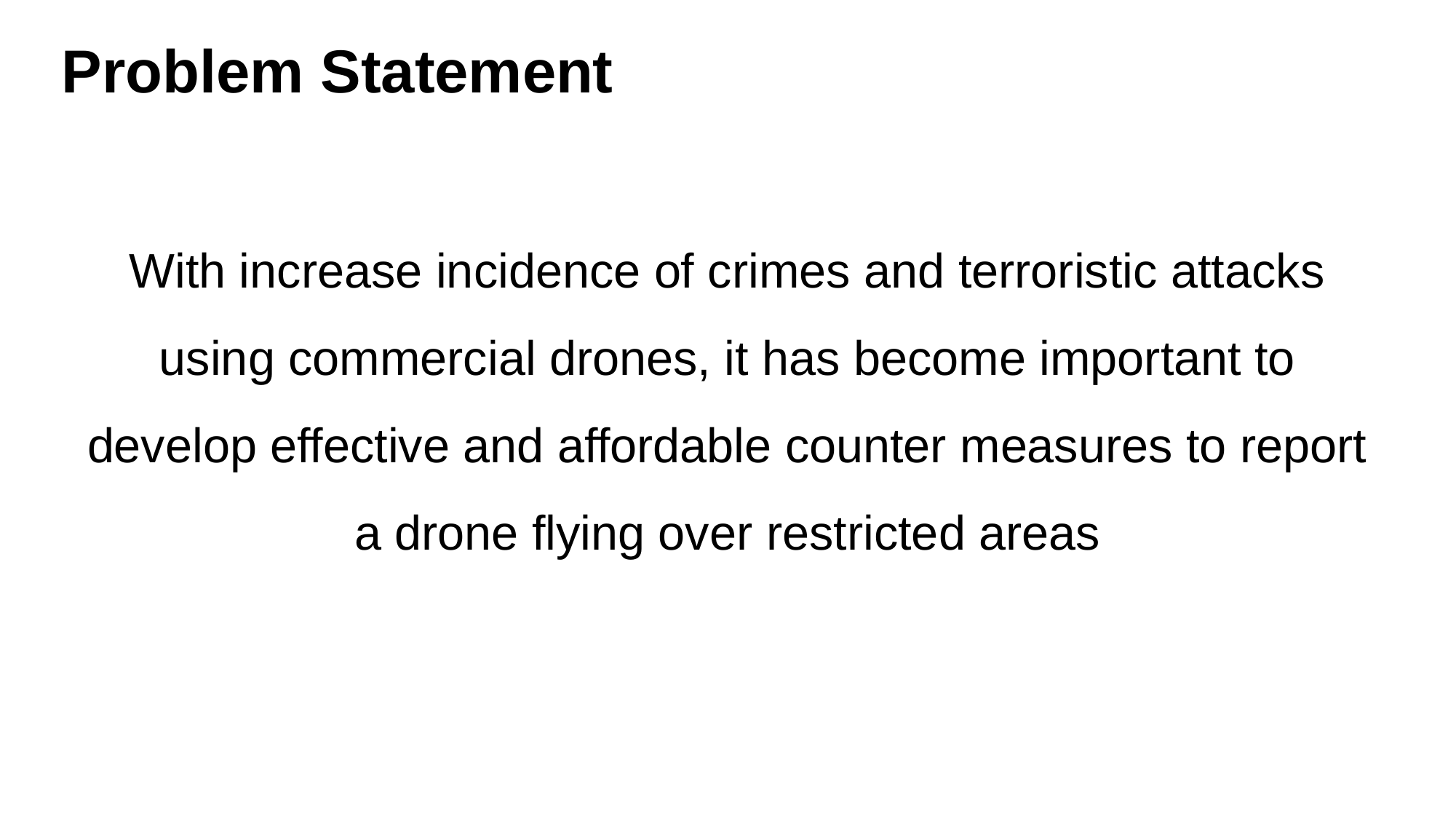

Problem Statement
With increase incidence of crimes and terroristic attacks using commercial drones, it has become important to develop effective and affordable counter measures to report a drone flying over restricted areas